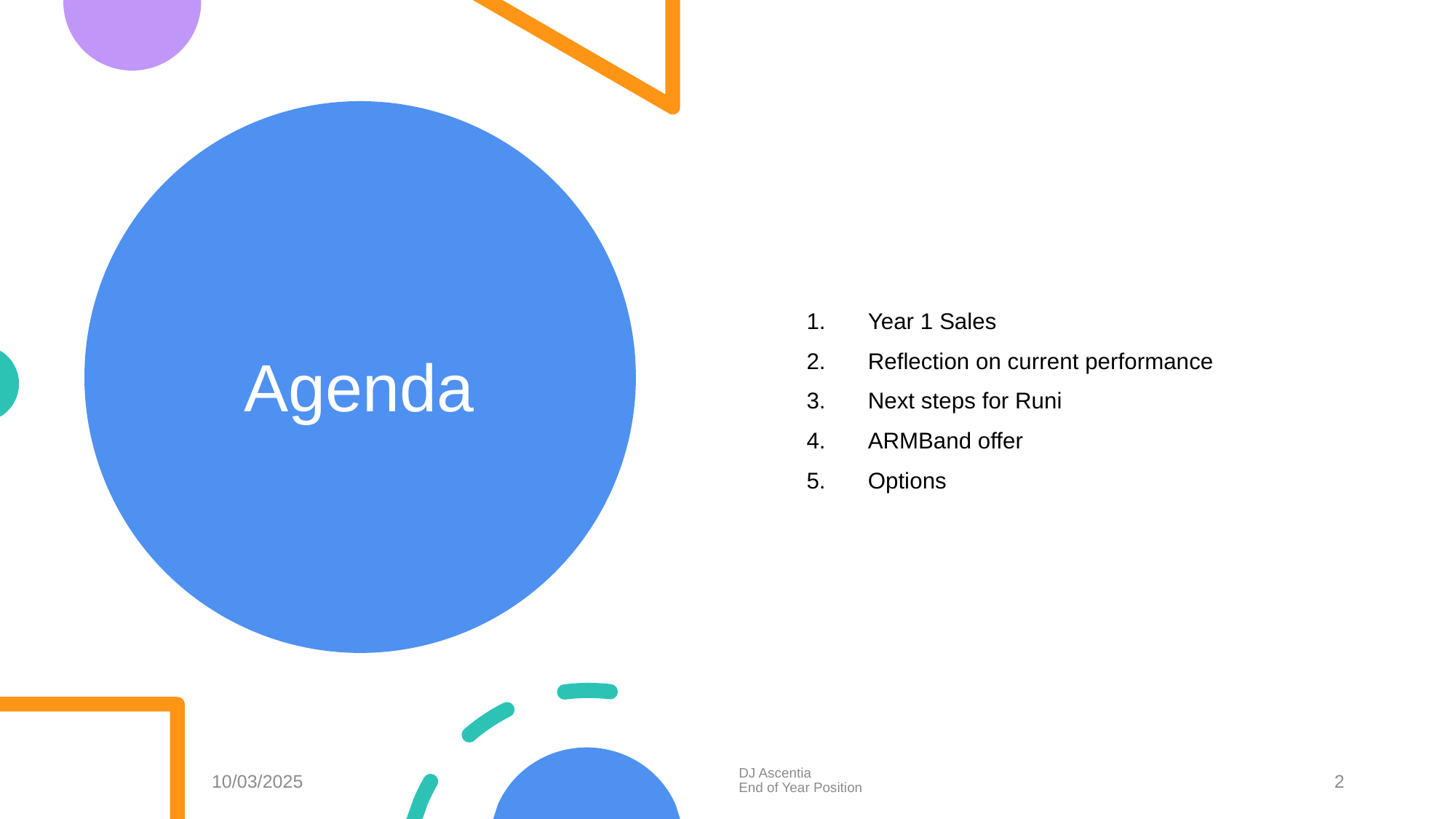

# Agenda
Year 1 Sales
Reflection on current performance
Next steps for Runi
ARMBand offer
Options
10/03/2025
DJ Ascentia
End of Year Position
2